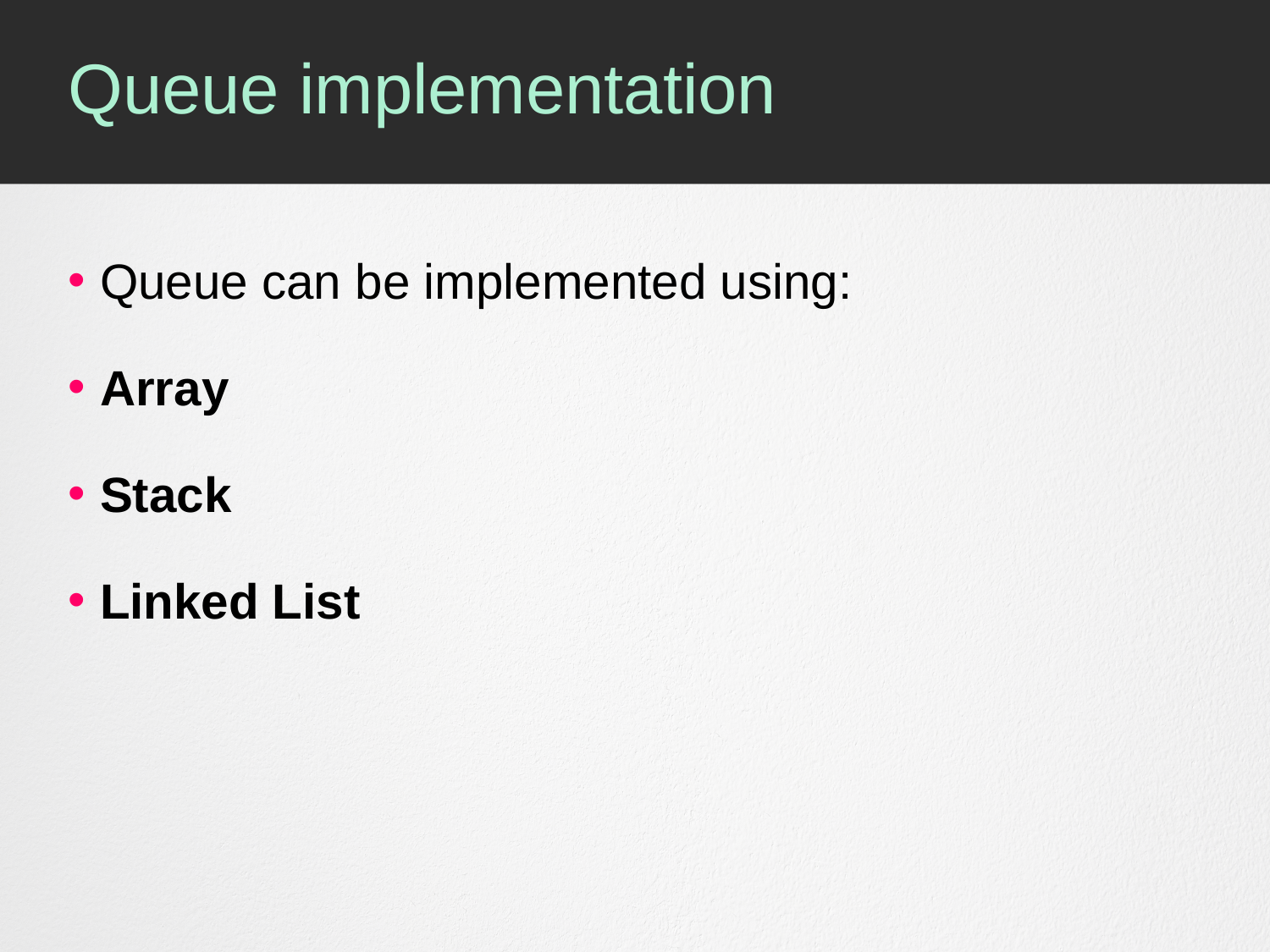

# Queue implementation
Queue can be implemented using:
Array
Stack
Linked List